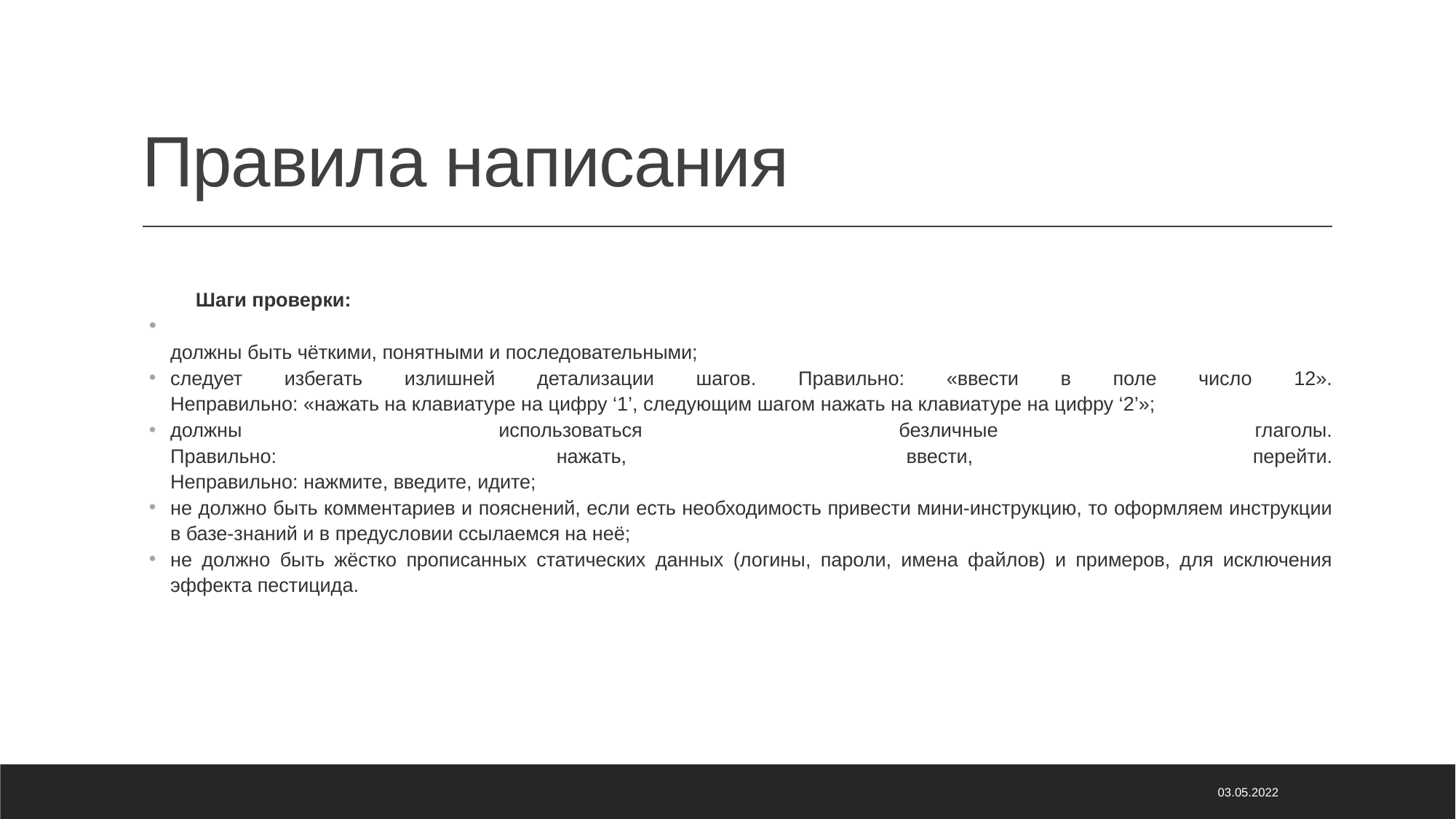

# Правила написания
Шаги проверки:
должны быть чёткими, понятными и последовательными;
следует избегать излишней детализации шагов. Правильно: «ввести в поле число 12».
Неправильно: «нажать на клавиатуре на цифру ‘1’, следующим шагом нажать на клавиатуре на цифру ‘2’»;
должны использоваться безличные глаголы.
Правильно: нажать, ввести, перейти.
Неправильно: нажмите, введите, идите;
не должно быть комментариев и пояснений, если есть необходимость привести мини-инструкцию, то оформляем инструкции в базе-знаний и в предусловии ссылаемся на неё;
не должно быть жёстко прописанных статических данных (логины, пароли, имена файлов) и примеров, для исключения эффекта пестицида.

03.05.2022